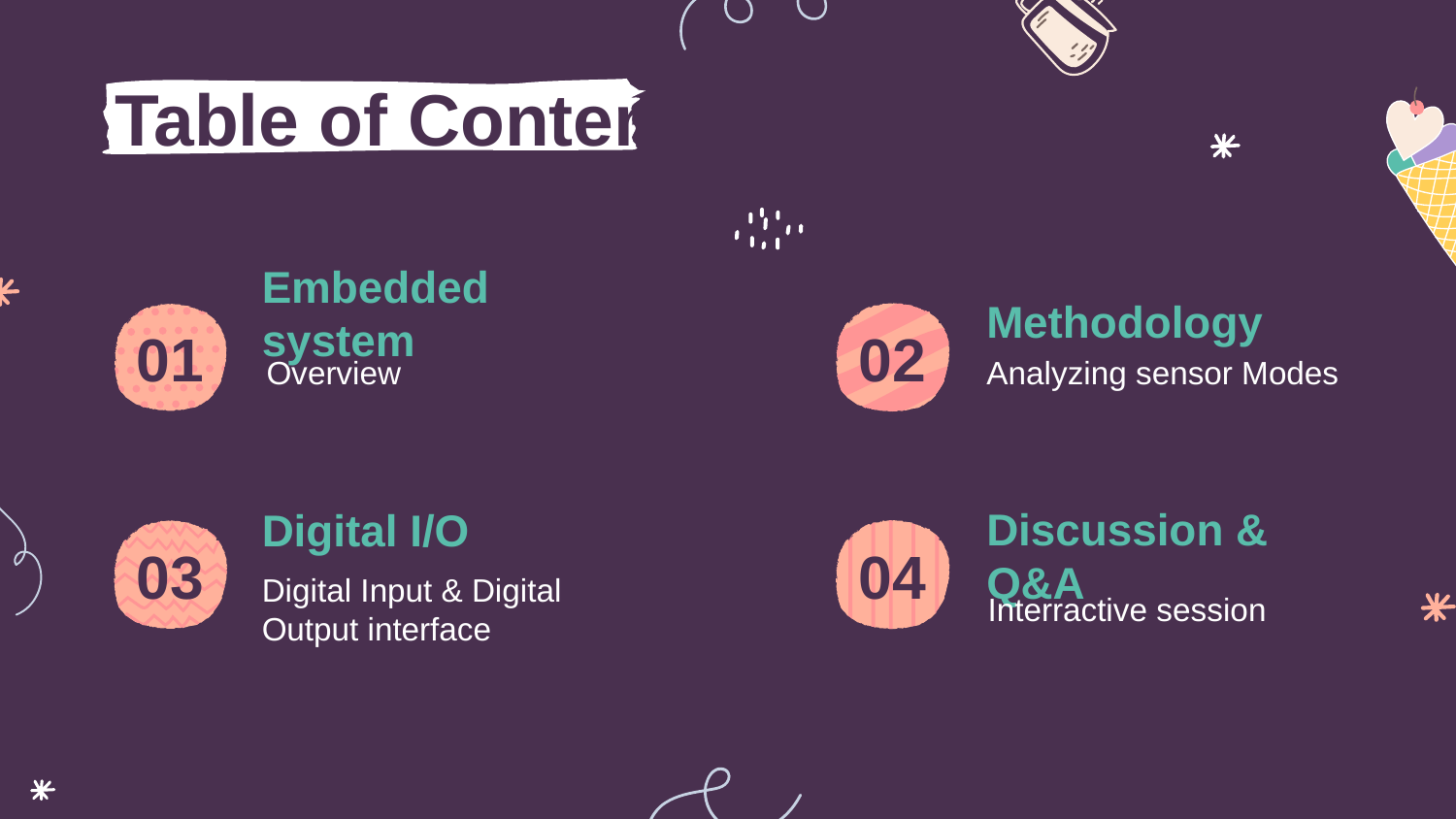

# Table of Contents

01
Embedded system
02
Methodology

Analyzing sensor Modes
Overview
03
Digital I/O
04

Discussion & Q&A
Digital Input & Digital Output interface
Interractive session